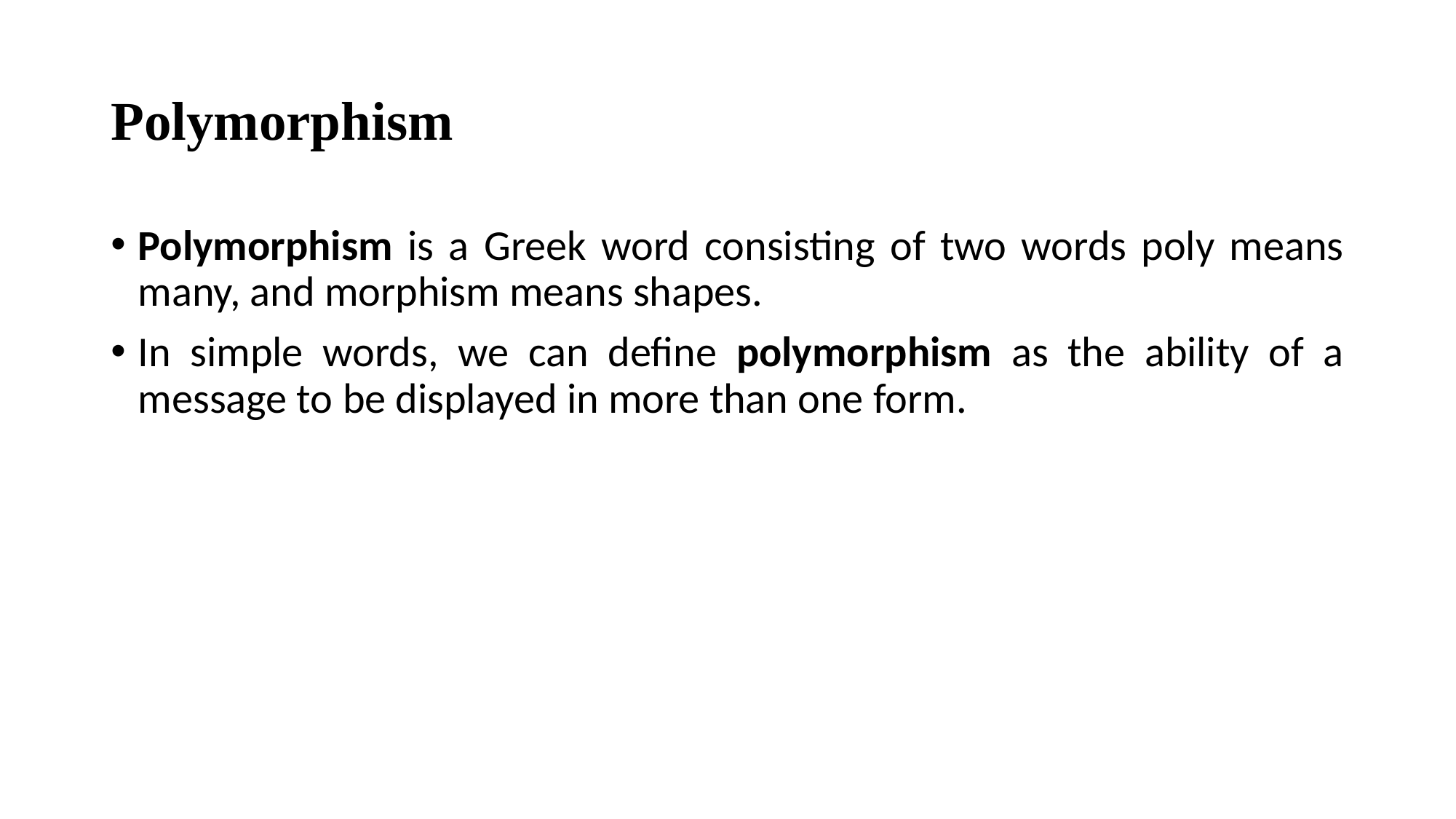

# Polymorphism
Polymorphism is a Greek word consisting of two words poly means many, and morphism means shapes.
In simple words, we can define polymorphism as the ability of a message to be displayed in more than one form.